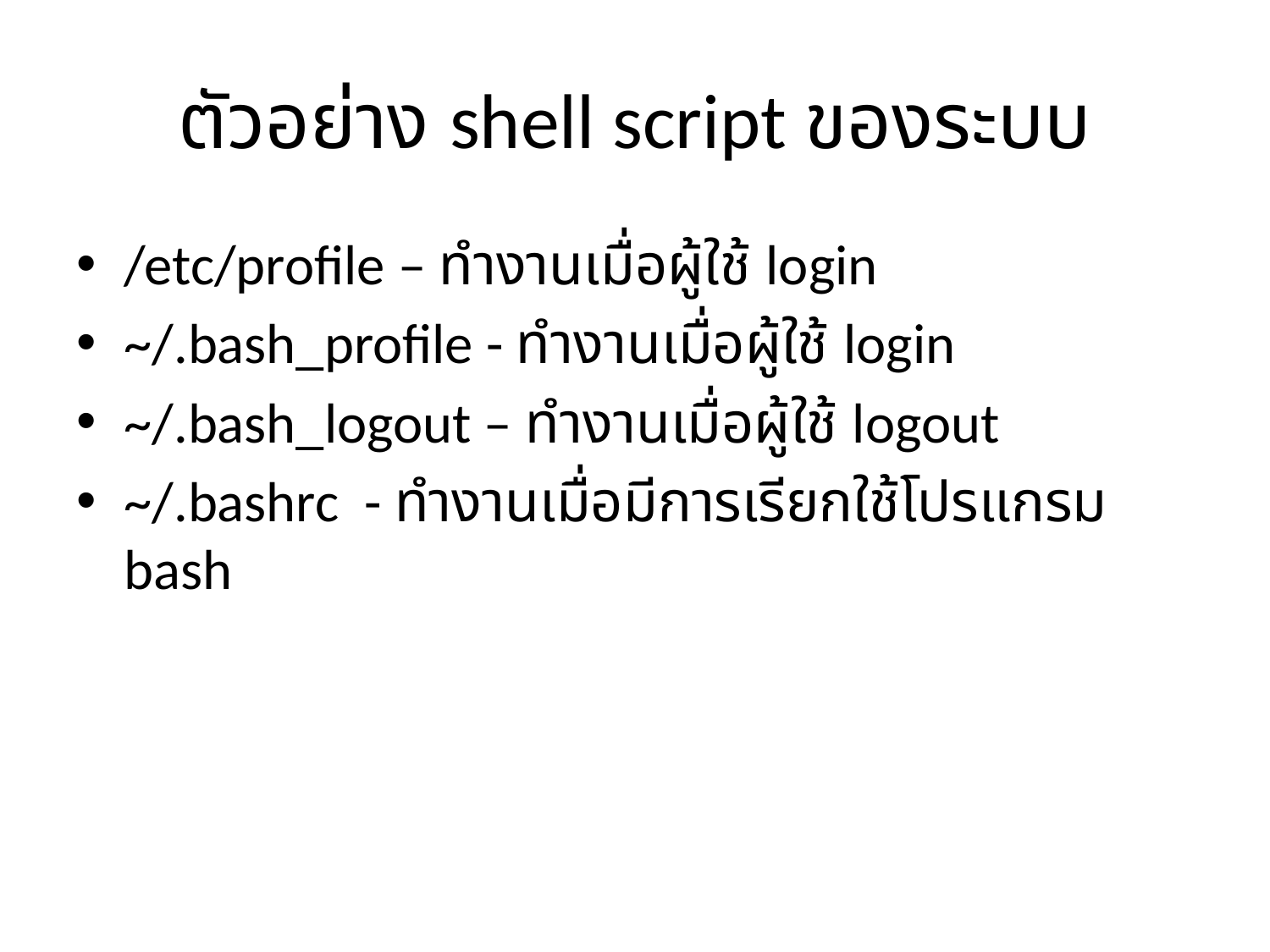

# ตัวอย่าง shell script ของระบบ
/etc/profile – ทำงานเมื่อผู้ใช้ login
~/.bash_profile - ทำงานเมื่อผู้ใช้ login
~/.bash_logout – ทำงานเมื่อผู้ใช้ logout
~/.bashrc  - ทำงานเมื่อมีการเรียกใช้โปรแกรม bash